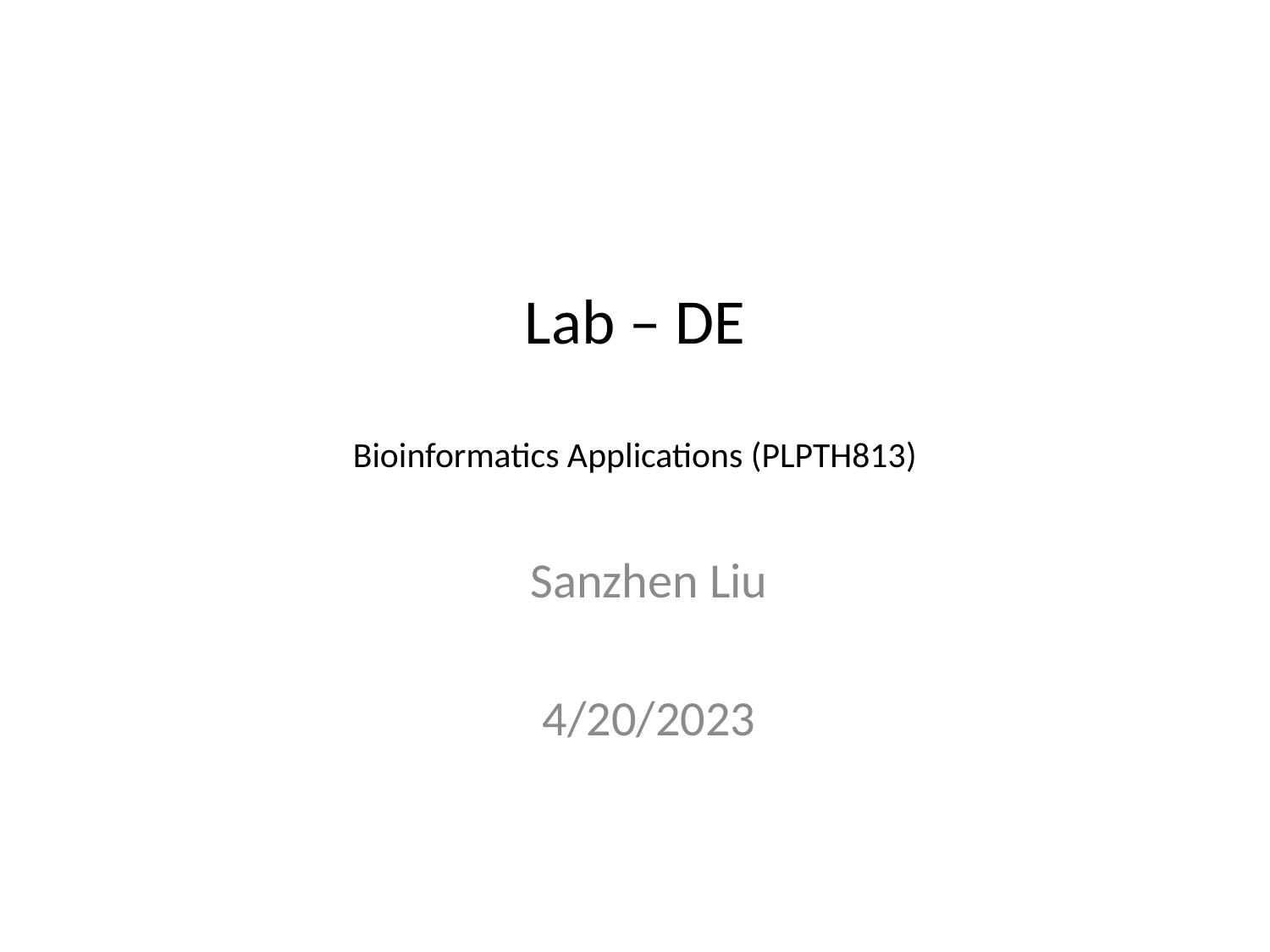

# Lab – DE Bioinformatics Applications (PLPTH813)
Sanzhen Liu

4/20/2023